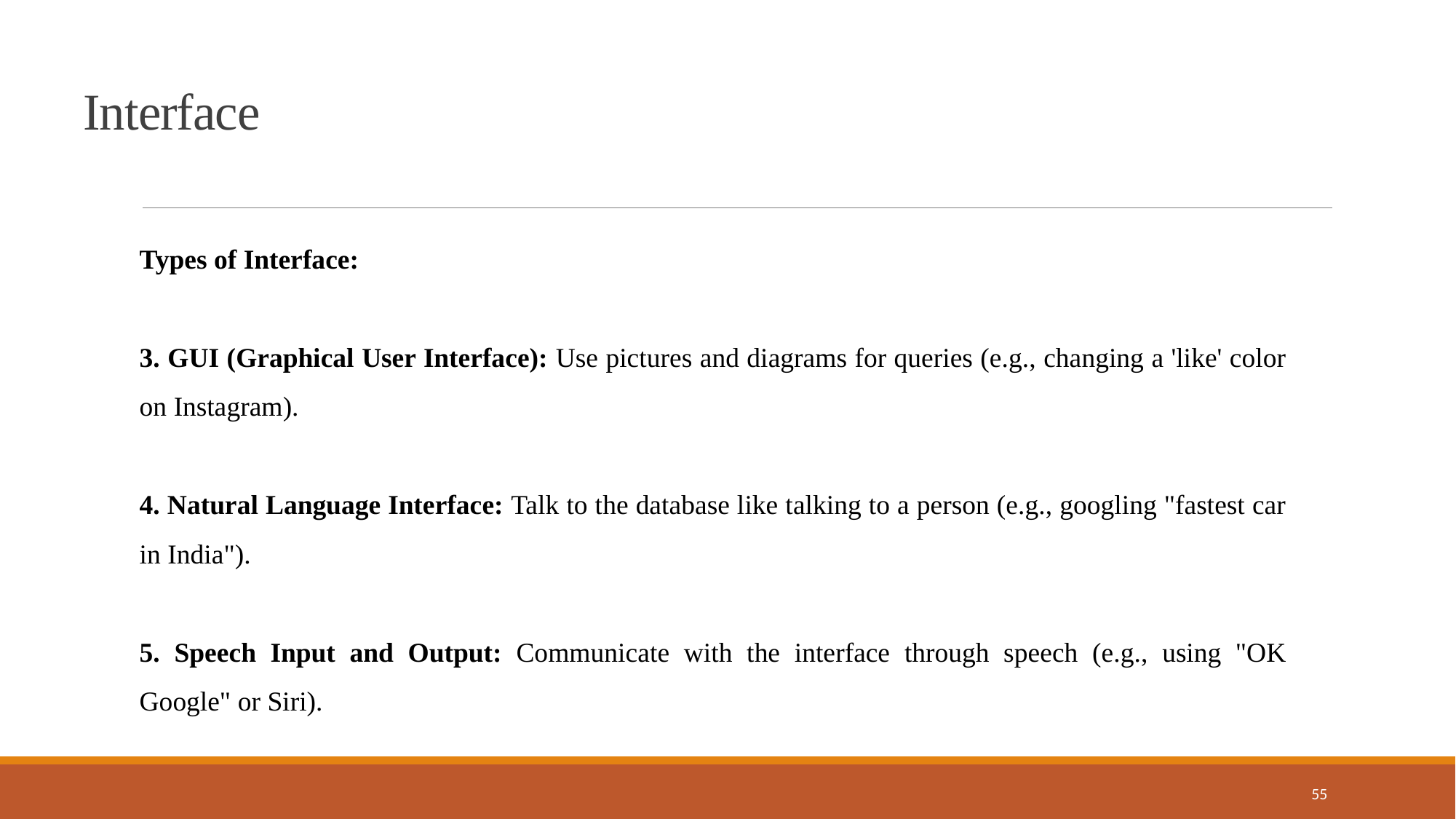

Interface
Types of Interface:

3. GUI (Graphical User Interface): Use pictures and diagrams for queries (e.g., changing a 'like' color on Instagram).

4. Natural Language Interface: Talk to the database like talking to a person (e.g., googling "fastest car in India").

5. Speech Input and Output: Communicate with the interface through speech (e.g., using "OK Google" or Siri).
55